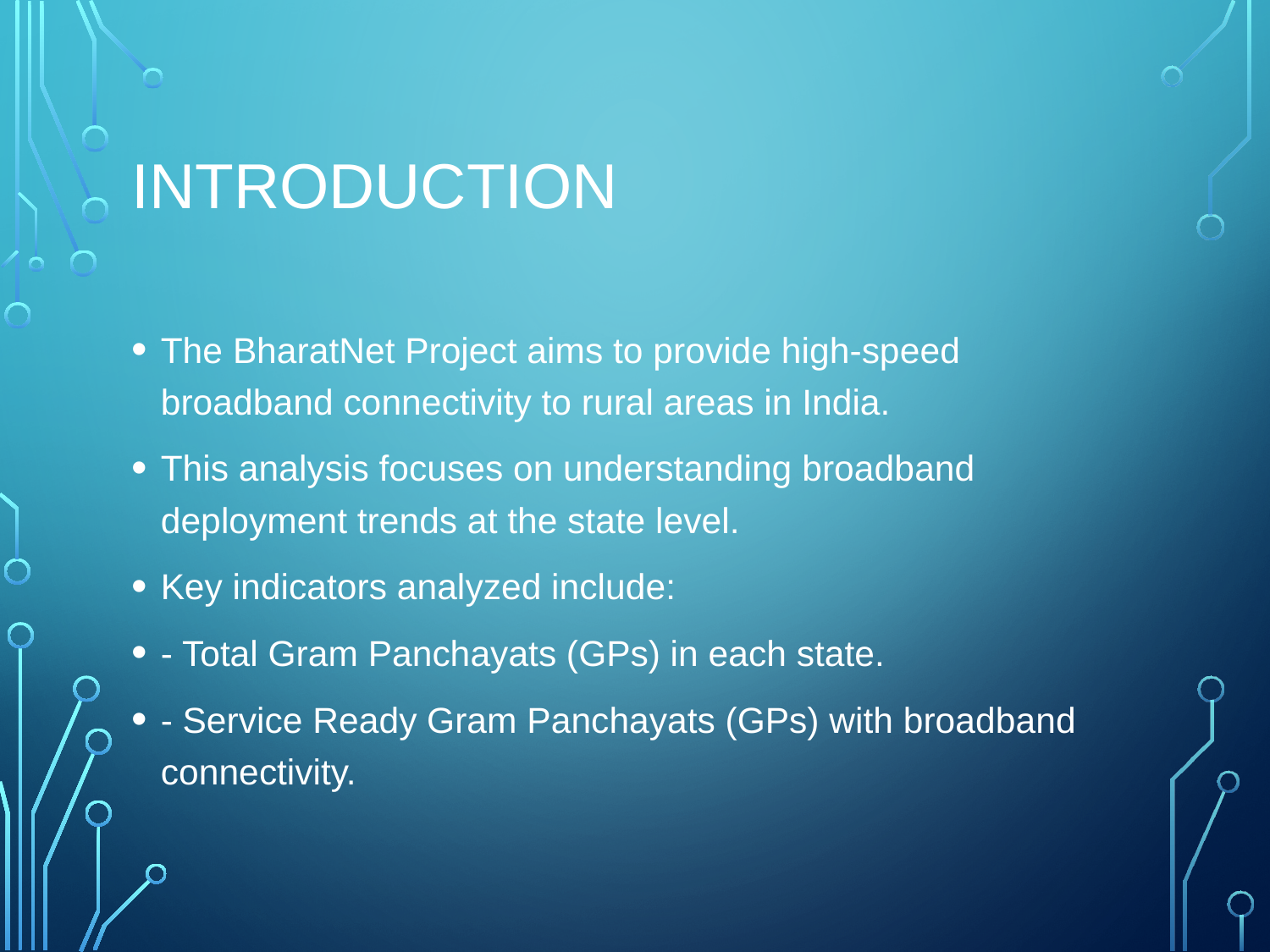

# Introduction
The BharatNet Project aims to provide high-speed broadband connectivity to rural areas in India.
This analysis focuses on understanding broadband deployment trends at the state level.
Key indicators analyzed include:
- Total Gram Panchayats (GPs) in each state.
- Service Ready Gram Panchayats (GPs) with broadband connectivity.